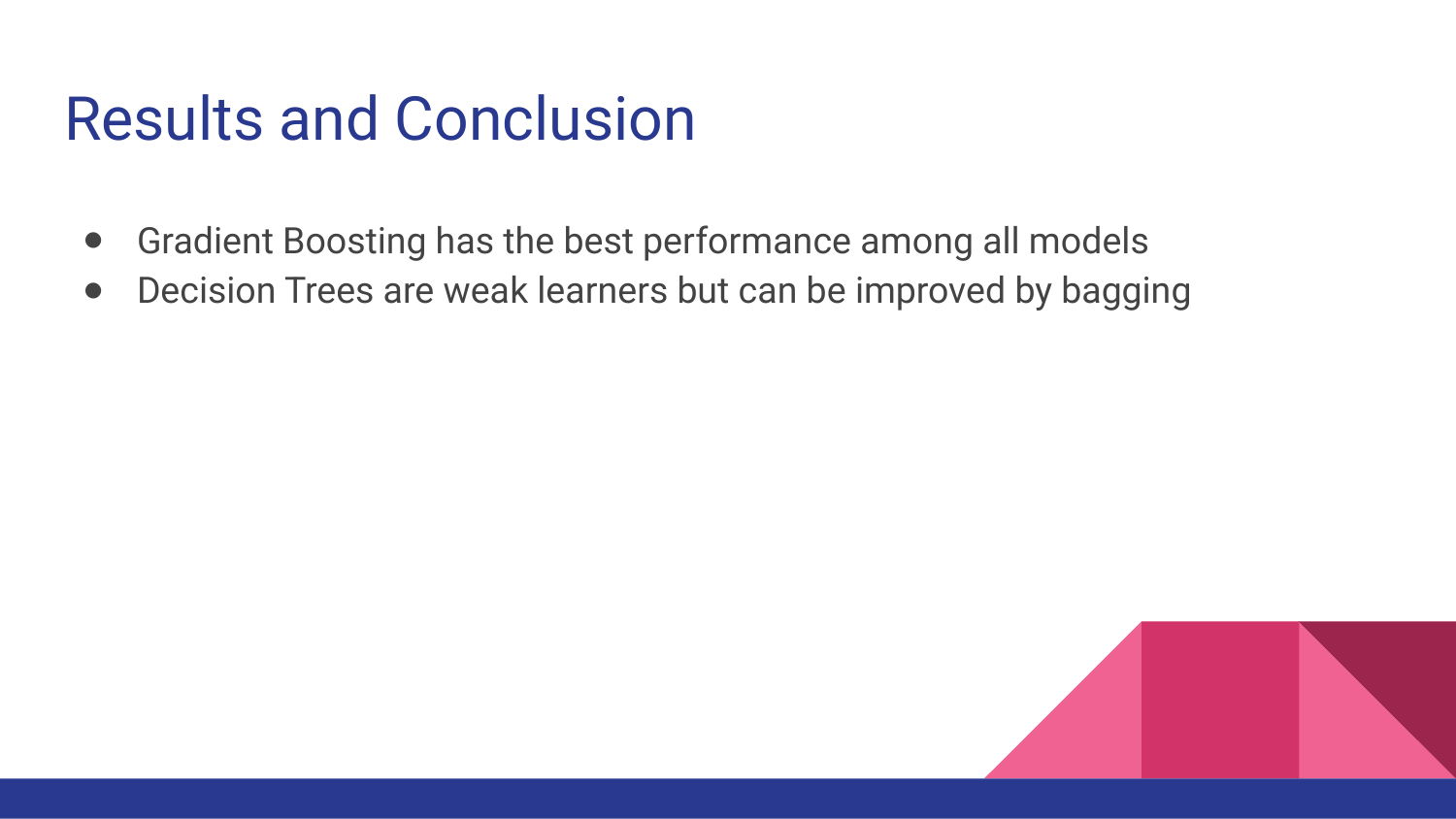

# Results and Conclusion
Gradient Boosting has the best performance among all models
Decision Trees are weak learners but can be improved by bagging